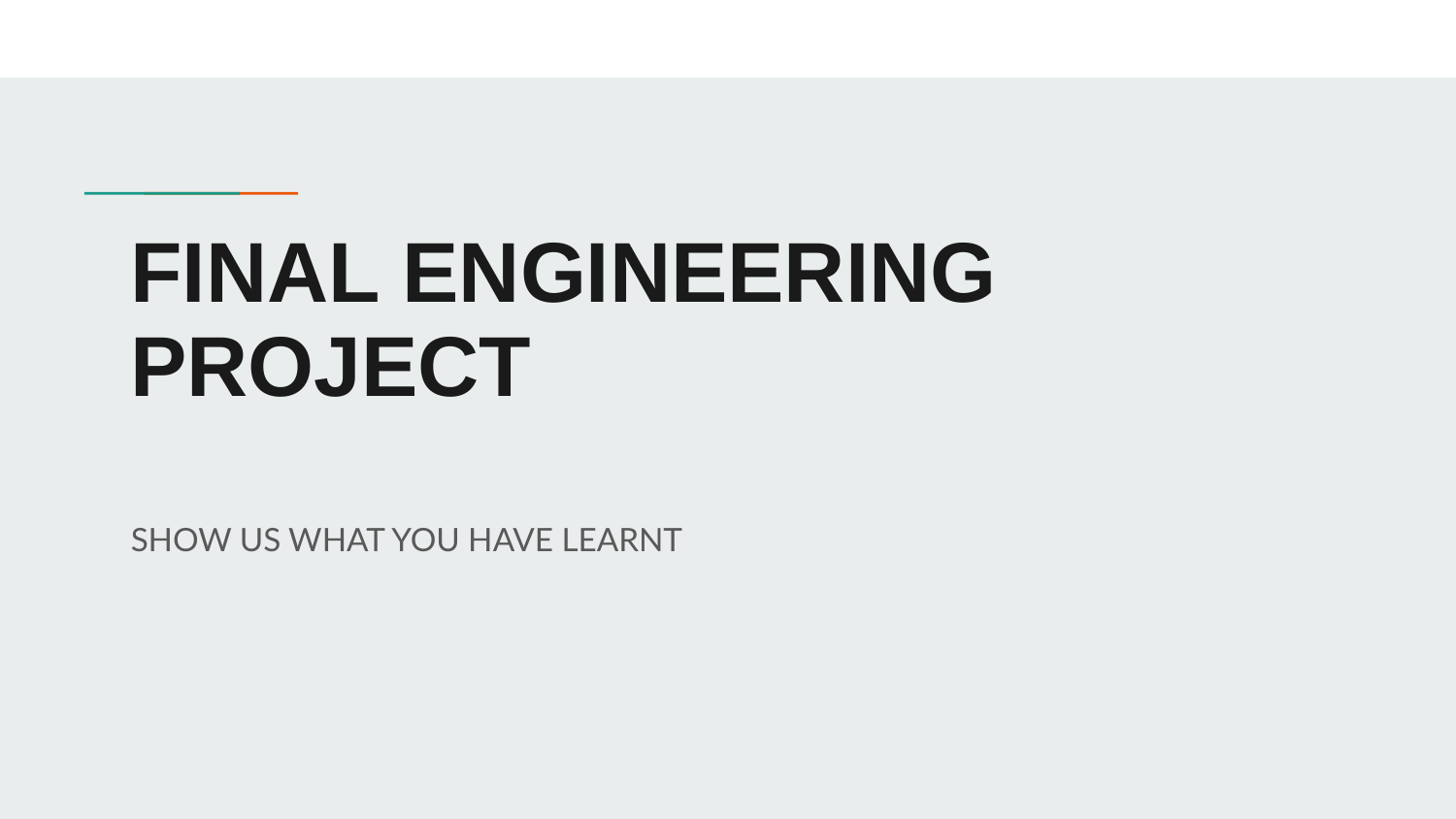

# FINAL ENGINEERING PROJECT
SHOW US WHAT YOU HAVE LEARNT